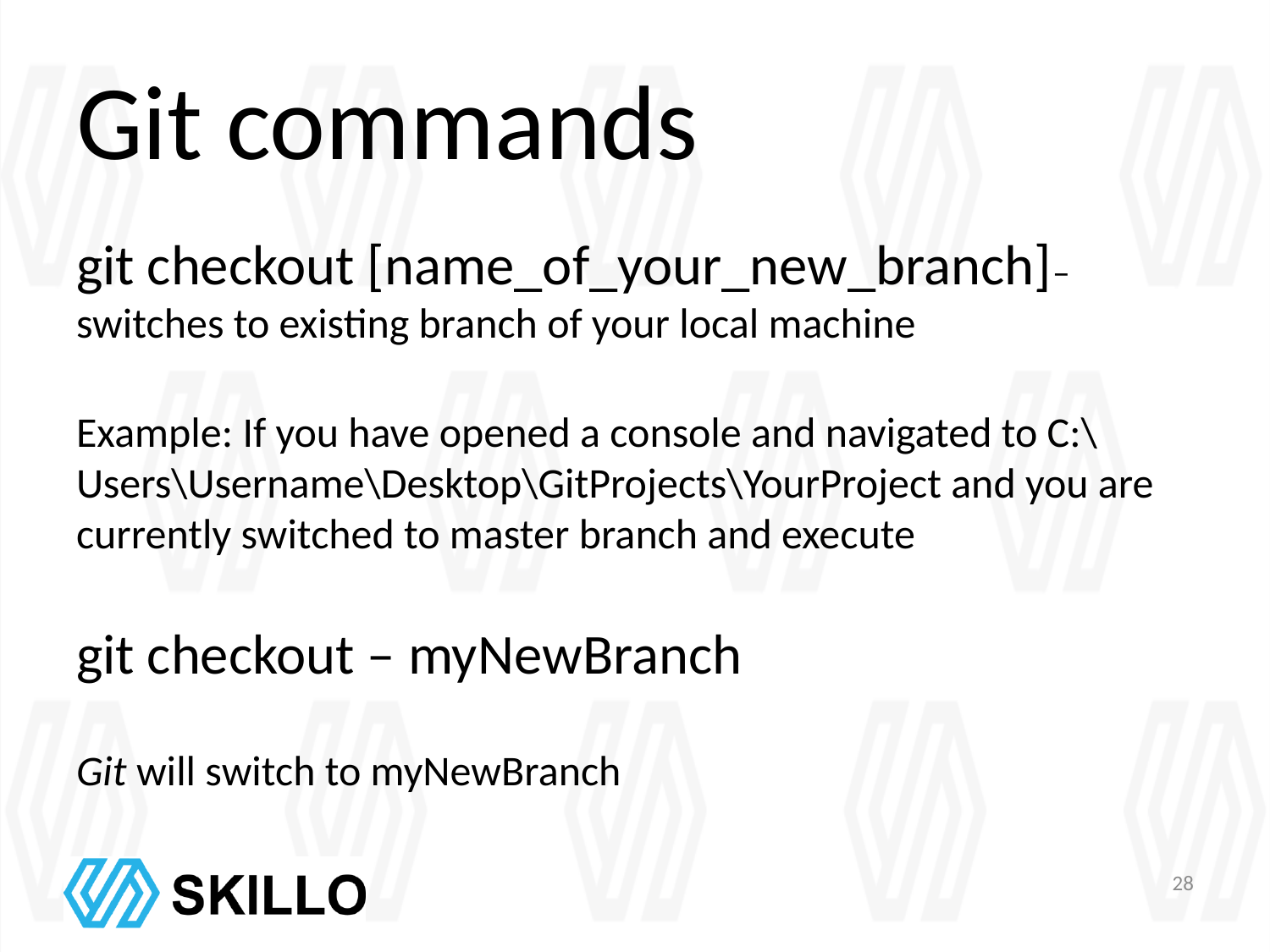

# Git commands
git checkout [name_of_your_new_branch]– switches to existing branch of your local machine

Example: If you have opened a console and navigated to C:\Users\Username\Desktop\GitProjects\YourProject and you are currently switched to master branch and execute

git checkout – myNewBranch

Git will switch to myNewBranch
28